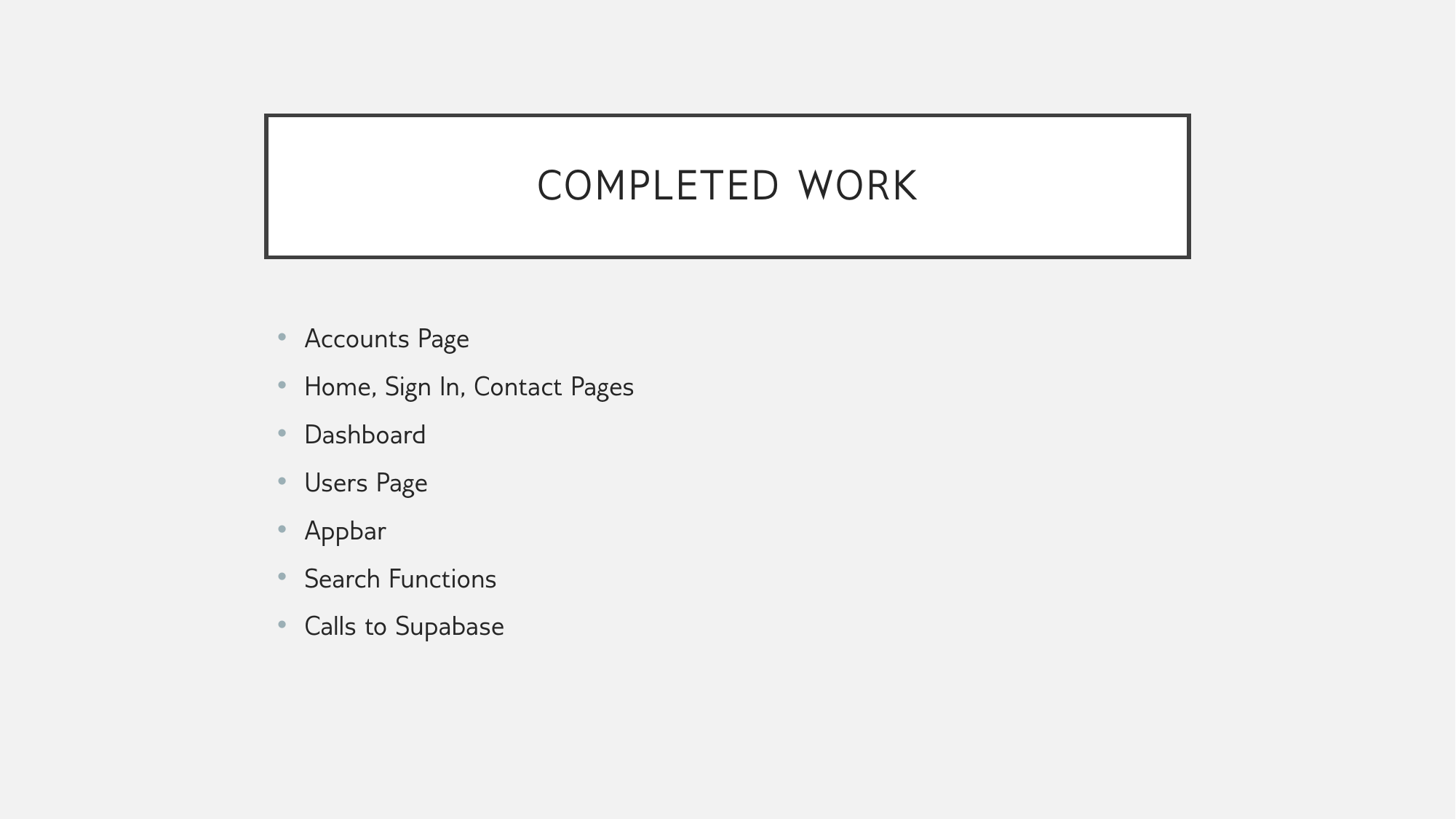

# Completed work
Accounts Page
Home, Sign In, Contact Pages
Dashboard
Users Page
Appbar
Search Functions
Calls to Supabase